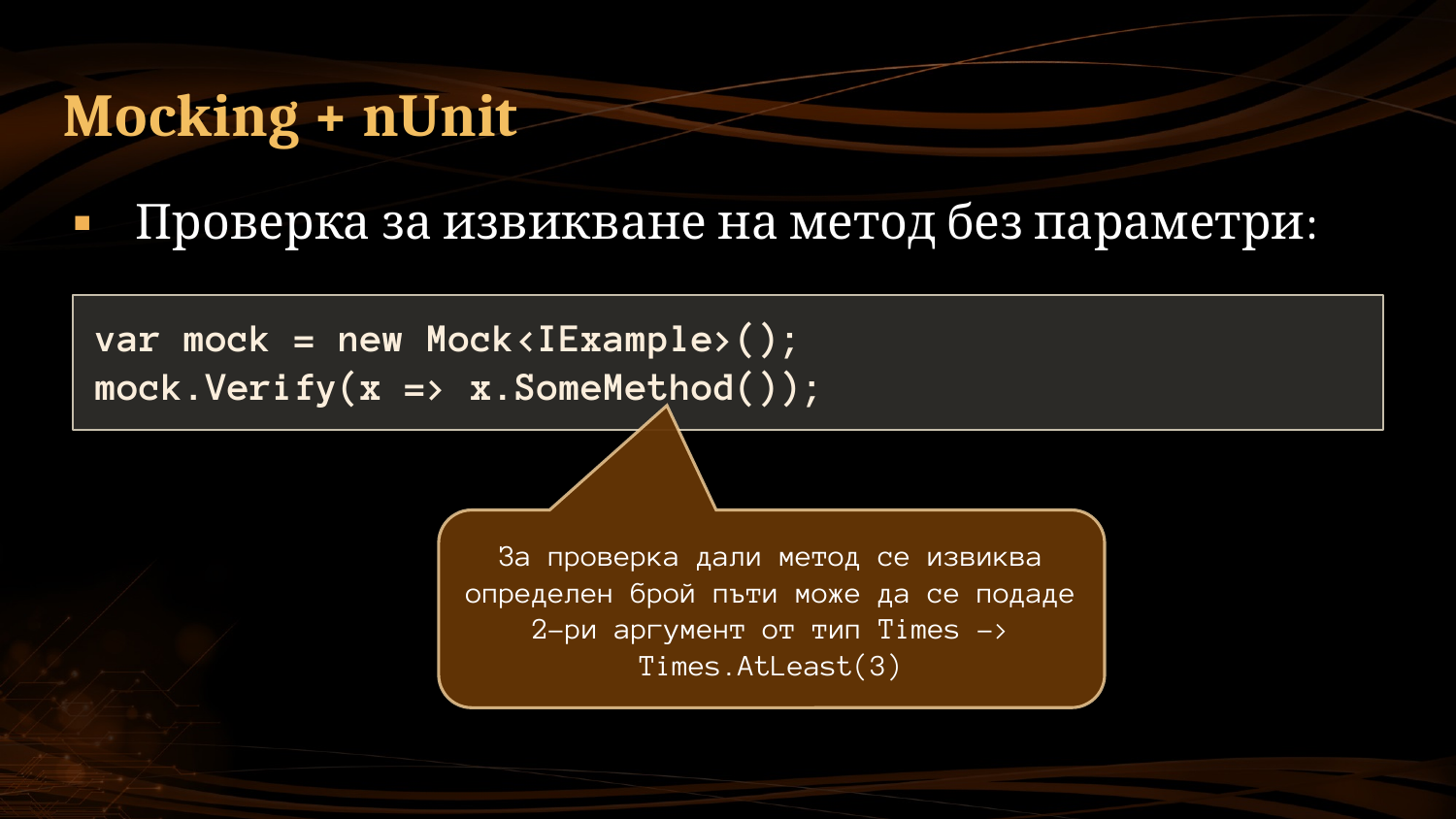

# Mocking + nUnit
Проверка за извикване на метод без параметри:
var mock = new Mock<IExample>();
mock.Verify(x => x.SomeMethod());
За проверка дали метод се извиква определен брой пъти може да се подаде 2-ри аргумент от тип Times -> Times.AtLeast(3)